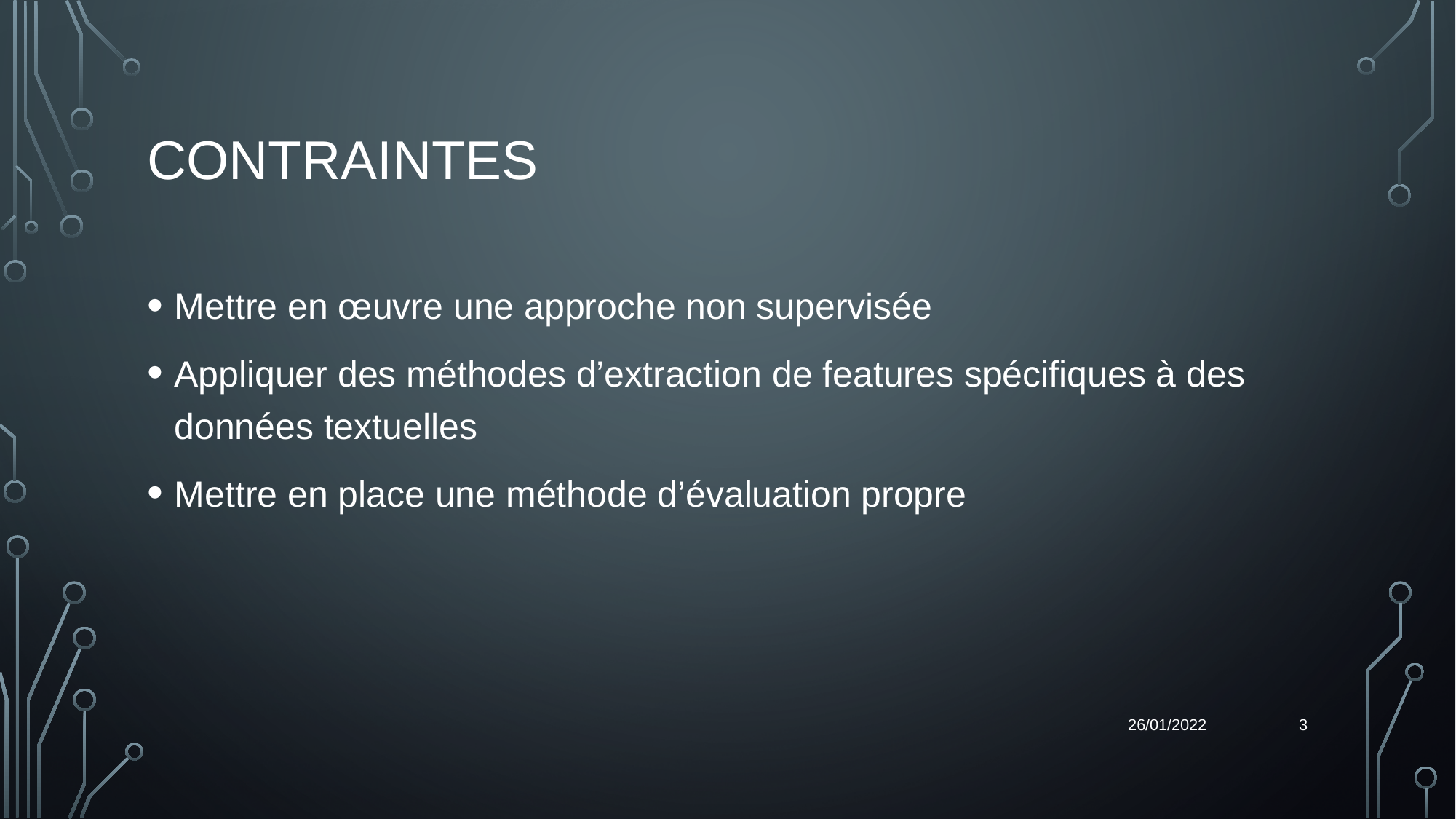

# Contraintes
Mettre en œuvre une approche non supervisée
Appliquer des méthodes d’extraction de features spécifiques à des données textuelles
Mettre en place une méthode d’évaluation propre
3
26/01/2022